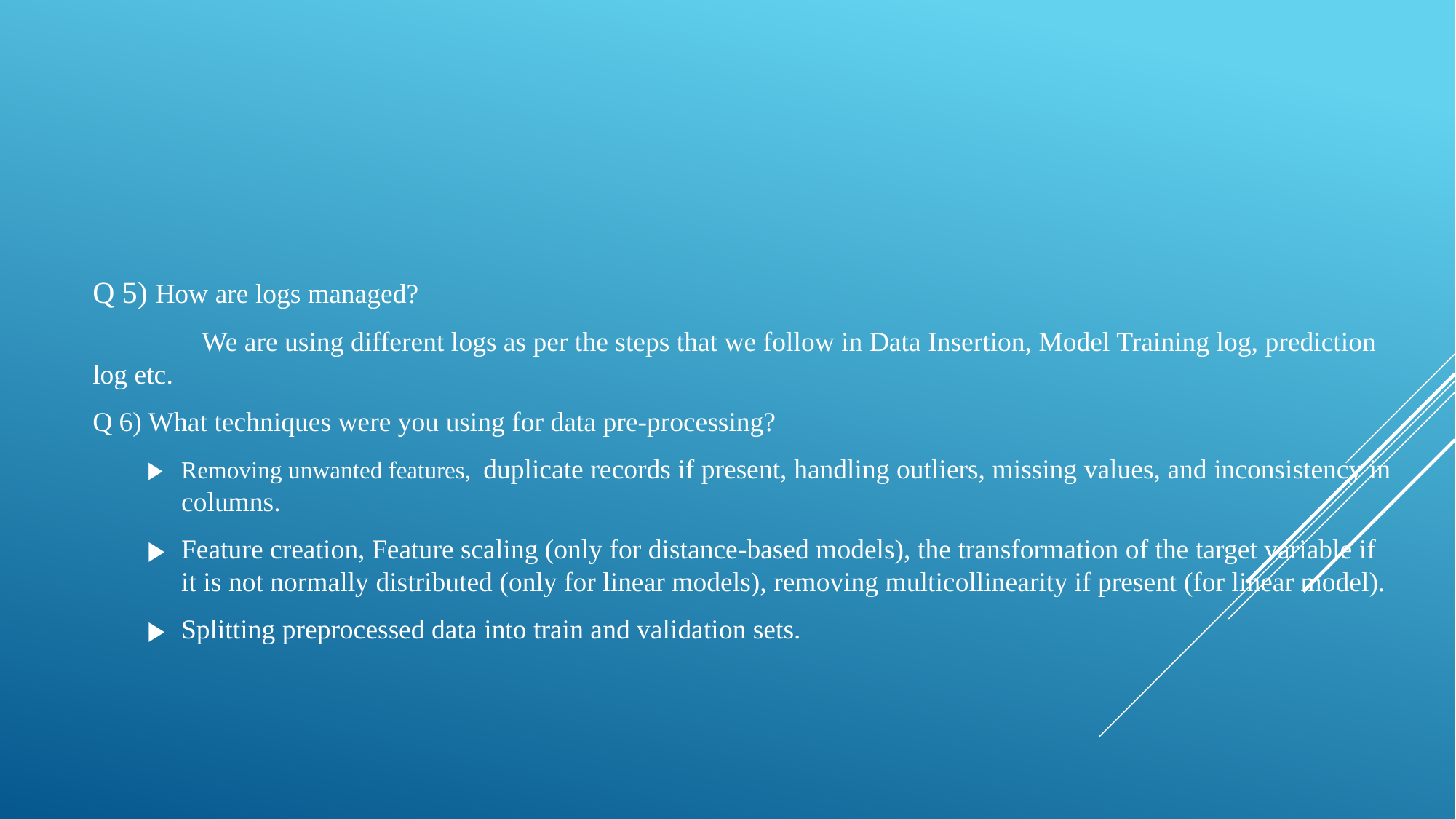

Q 5) How are logs managed?
	We are using different logs as per the steps that we follow in Data Insertion, Model Training log, prediction log etc.
Q 6) What techniques were you using for data pre-processing?
Removing unwanted features,  duplicate records if present, handling outliers, missing values, and inconsistency in columns.
Feature creation, Feature scaling (only for distance-based models), the transformation of the target variable if it is not normally distributed (only for linear models), removing multicollinearity if present (for linear model).
Splitting preprocessed data into train and validation sets.